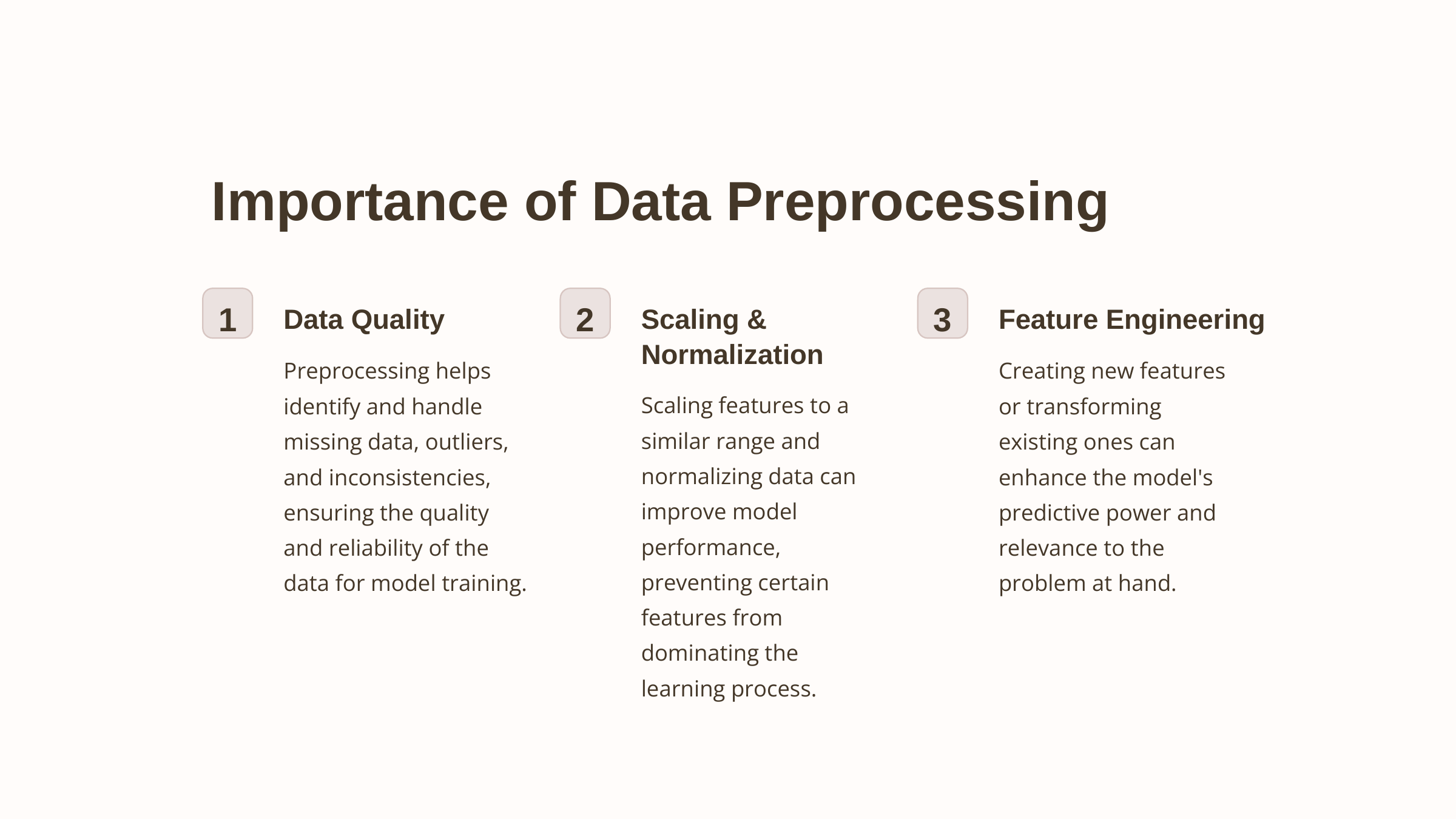

Importance of Data Preprocessing

1
2
3
Data Quality
Scaling & Normalization
Feature Engineering
Preprocessing helps identify and handle missing data, outliers, and inconsistencies, ensuring the quality and reliability of the data for model training.
Creating new features or transforming existing ones can enhance the model's predictive power and relevance to the problem at hand.
Scaling features to a similar range and normalizing data can improve model performance, preventing certain features from dominating the learning process.